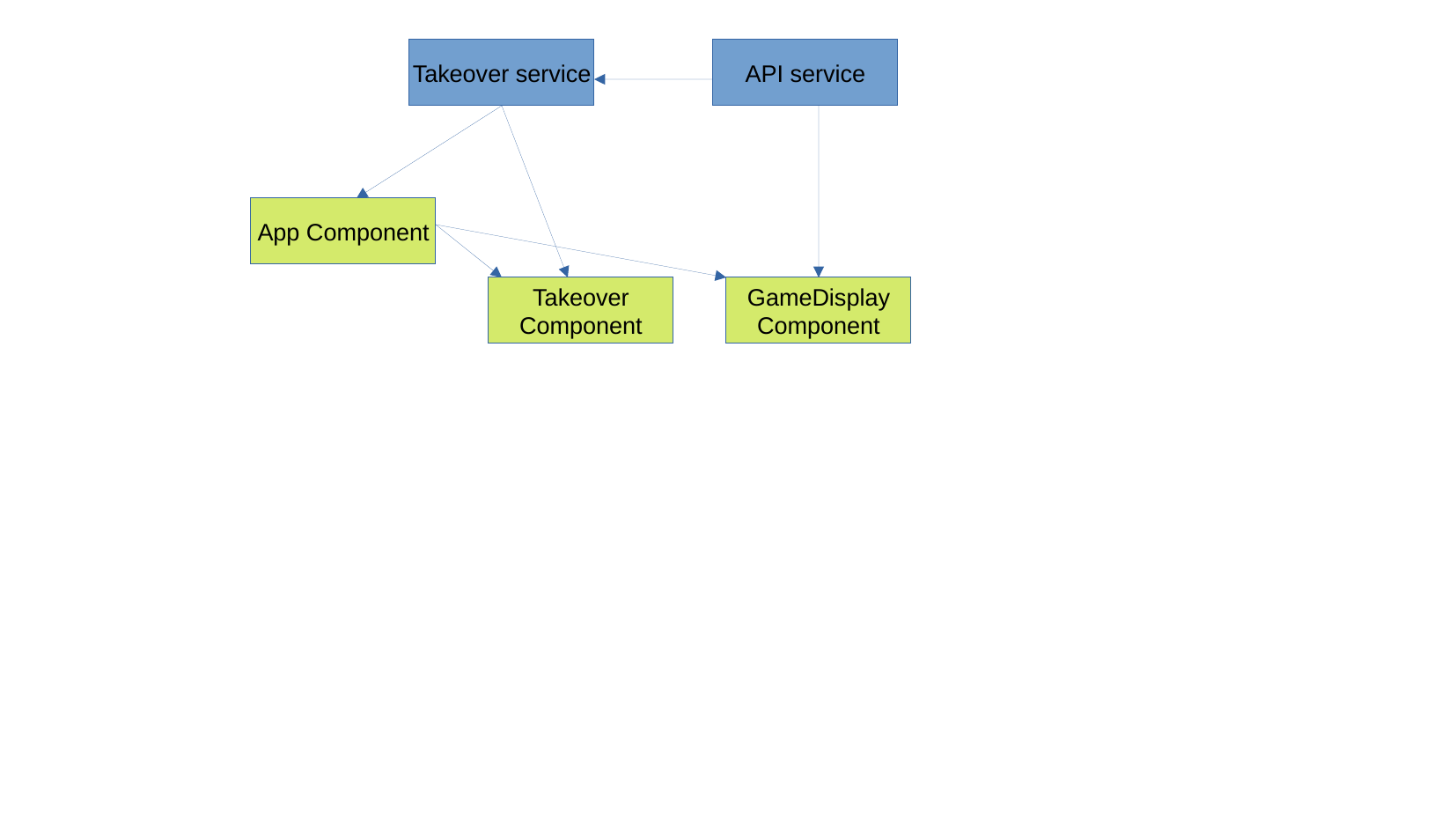

Takeover service
API service

App Component

Takeover
Component
GameDisplay
Component